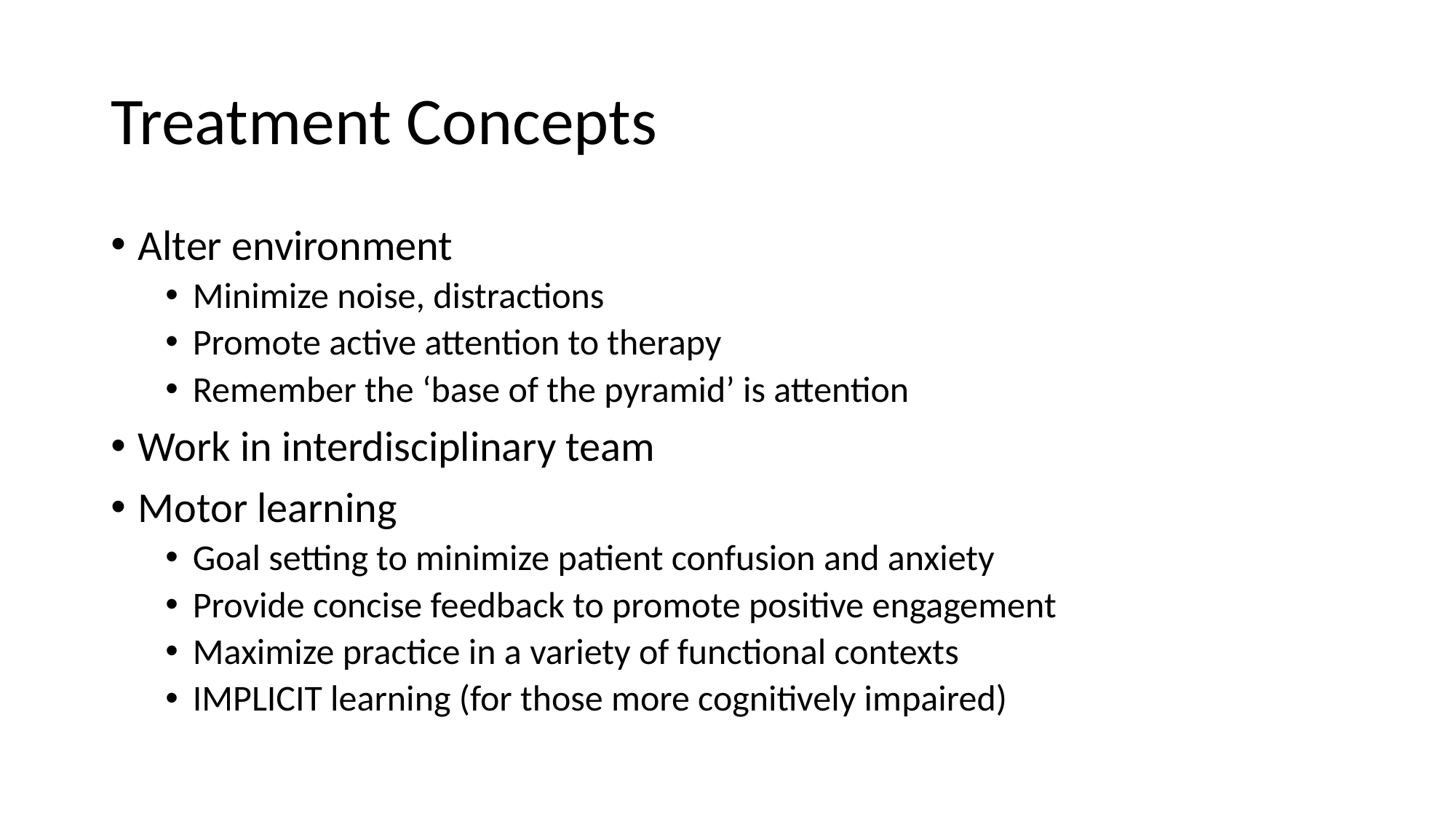

# Treatment Concepts
Alter environment
Minimize noise, distractions
Promote active attention to therapy
Remember the ‘base of the pyramid’ is attention
Work in interdisciplinary team
Motor learning
Goal setting to minimize patient confusion and anxiety
Provide concise feedback to promote positive engagement
Maximize practice in a variety of functional contexts
IMPLICIT learning (for those more cognitively impaired)